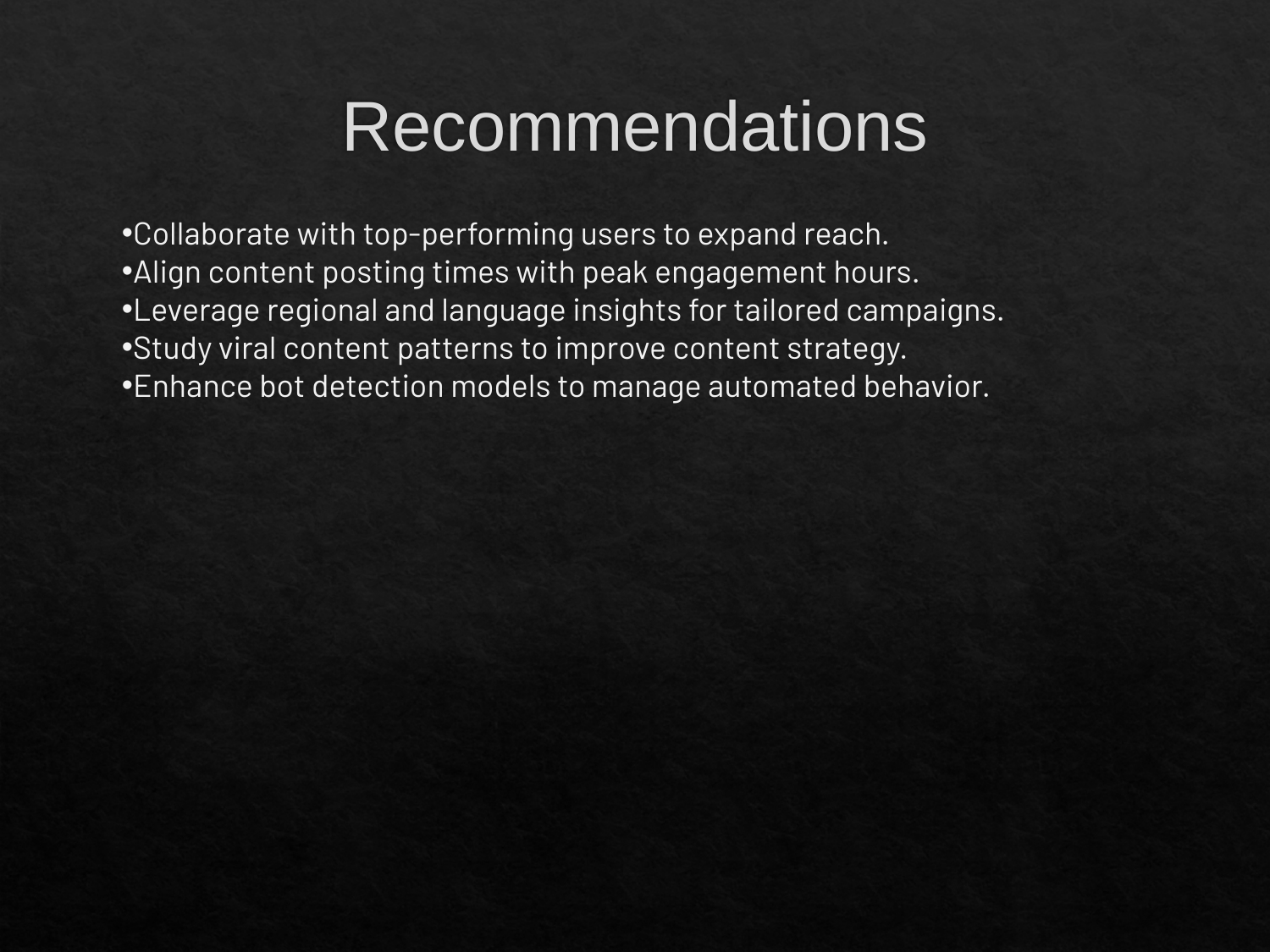

# Recommendations
Collaborate with top-performing users to expand reach.
Align content posting times with peak engagement hours.
Leverage regional and language insights for tailored campaigns.
Study viral content patterns to improve content strategy.
Enhance bot detection models to manage automated behavior.